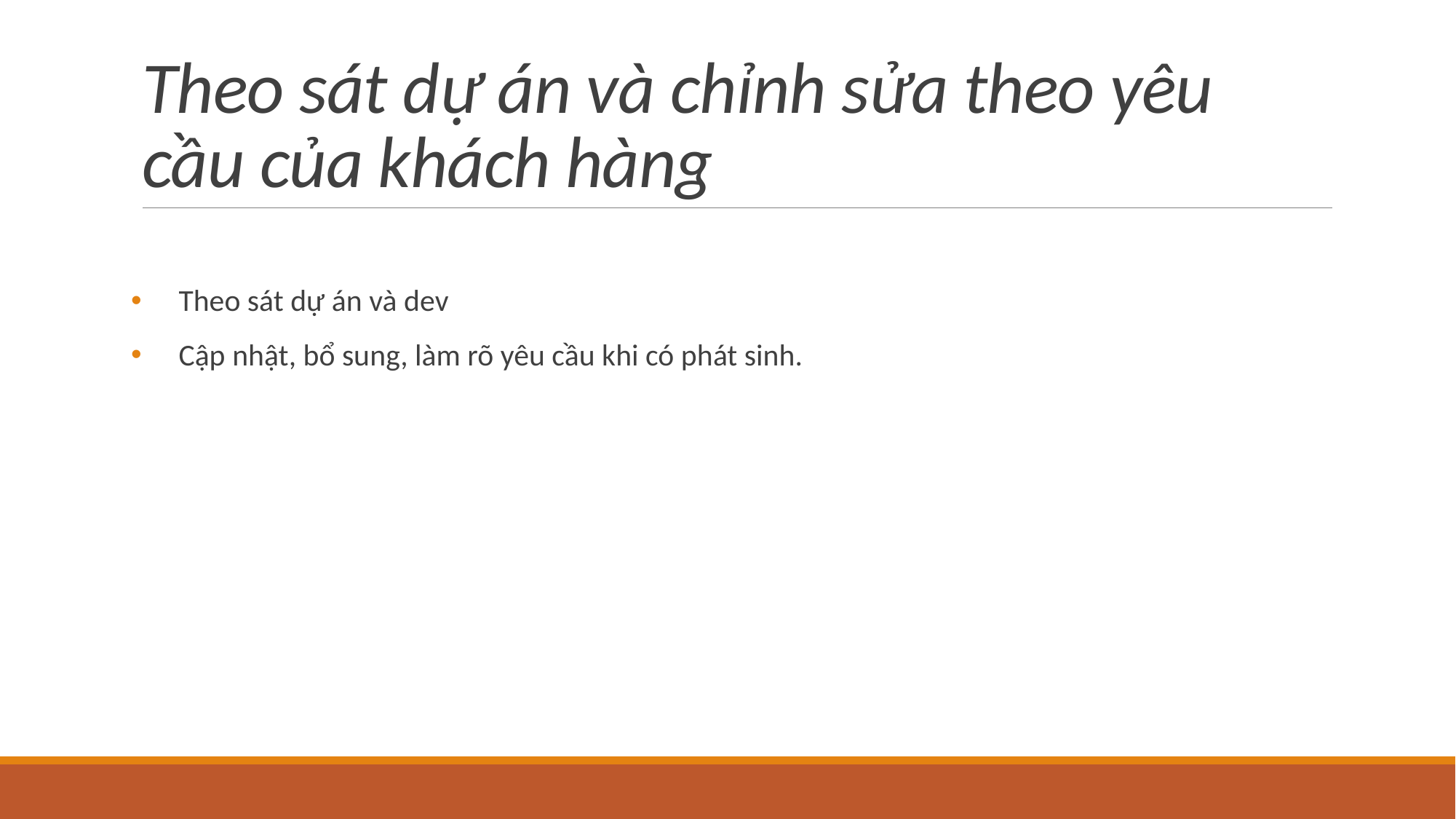

# Theo sát dự án và chỉnh sửa theo yêu cầu của khách hàng
Theo sát dự án và dev
Cập nhật, bổ sung, làm rõ yêu cầu khi có phát sinh.